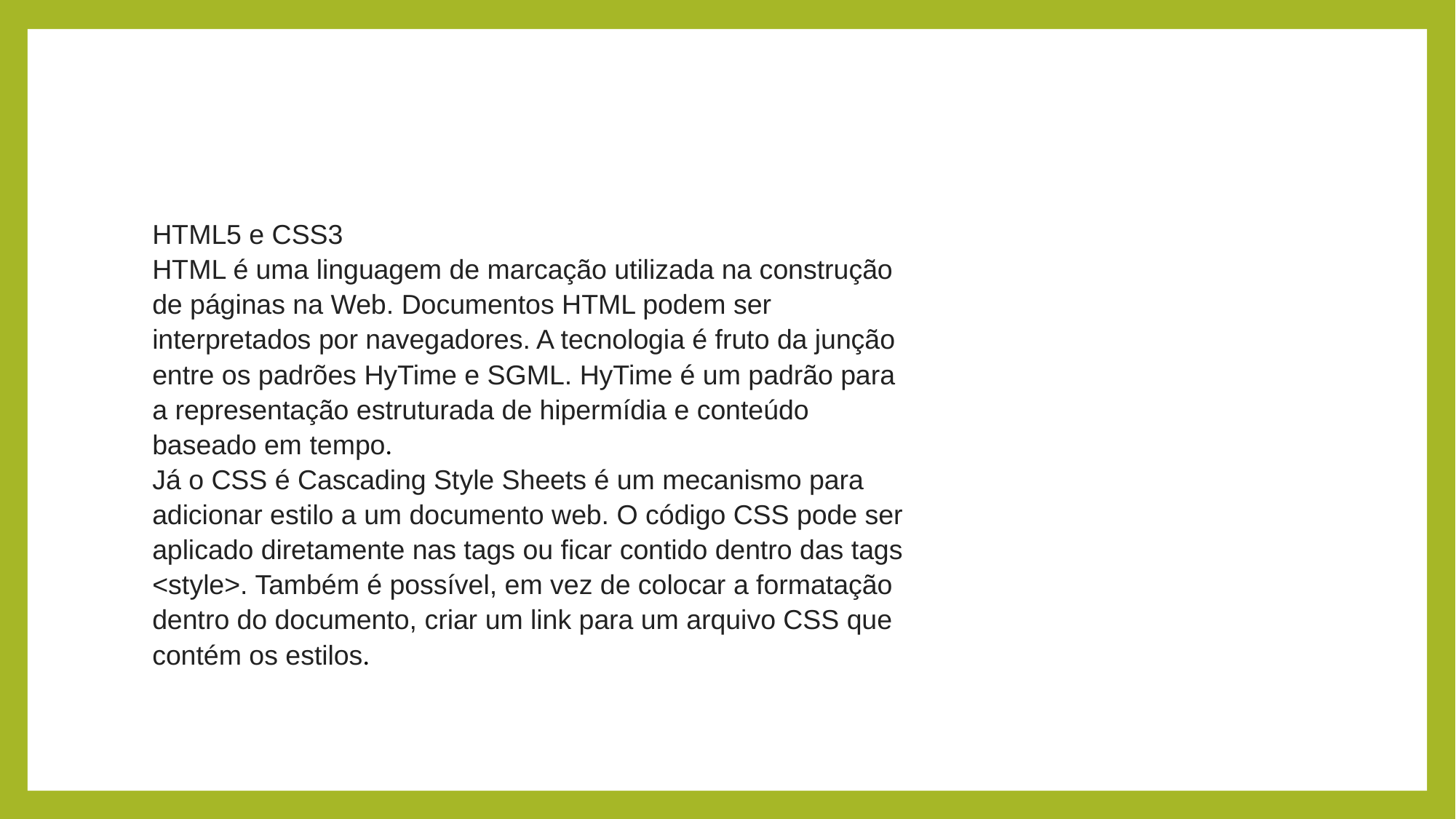

HTML5 e CSS3
HTML é uma linguagem de marcação utilizada na construção de páginas na Web. Documentos HTML podem ser interpretados por navegadores. A tecnologia é fruto da junção entre os padrões HyTime e SGML. HyTime é um padrão para a representação estruturada de hipermídia e conteúdo baseado em tempo.
Já o CSS é Cascading Style Sheets é um mecanismo para adicionar estilo a um documento web. O código CSS pode ser aplicado diretamente nas tags ou ficar contido dentro das tags <style>. Também é possível, em vez de colocar a formatação dentro do documento, criar um link para um arquivo CSS que contém os estilos.